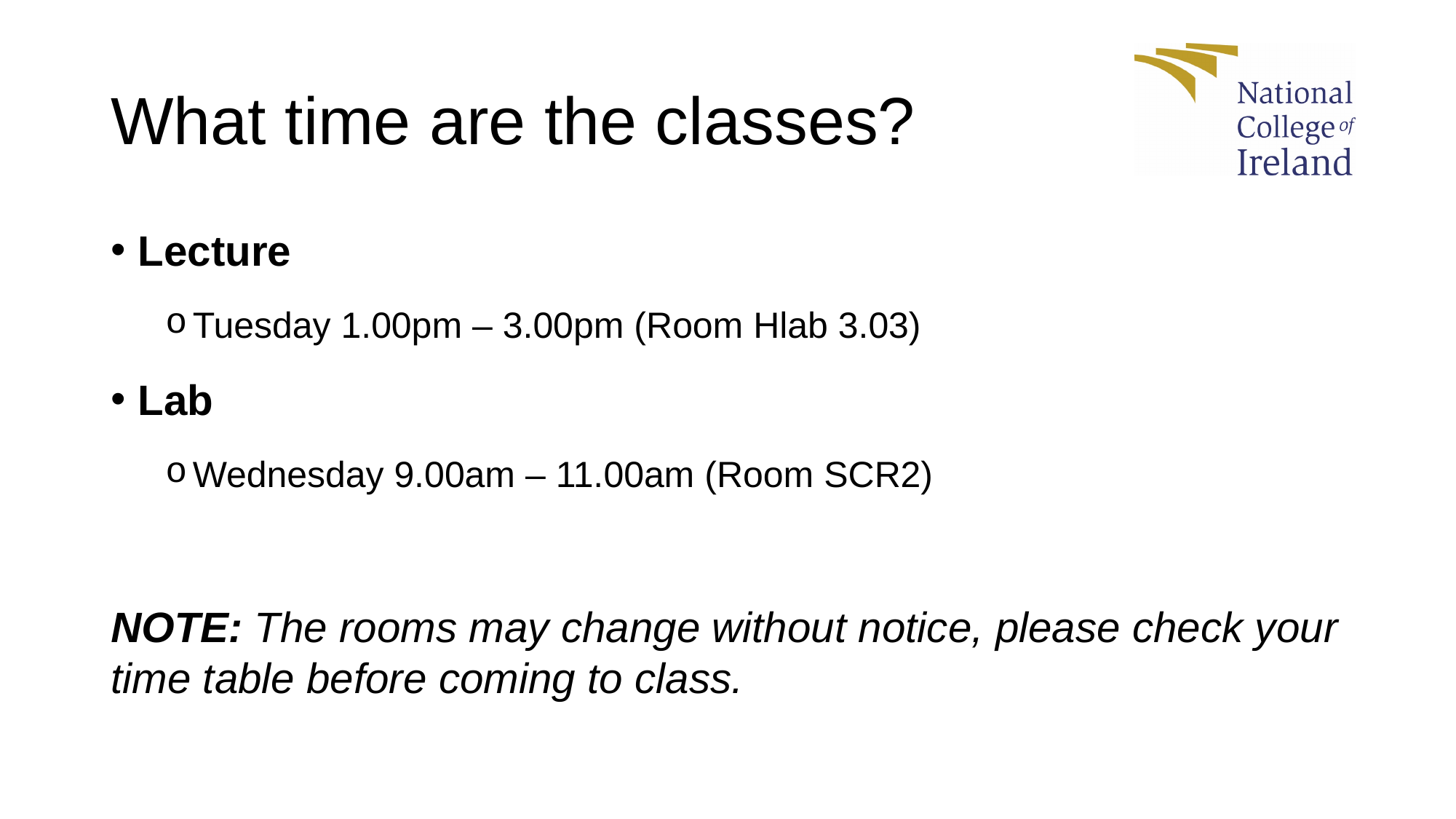

# What time are the classes?
Lecture
Tuesday 1.00pm – 3.00pm (Room Hlab 3.03)
Lab
Wednesday 9.00am – 11.00am (Room SCR2)

NOTE: The rooms may change without notice, please check your time table before coming to class.